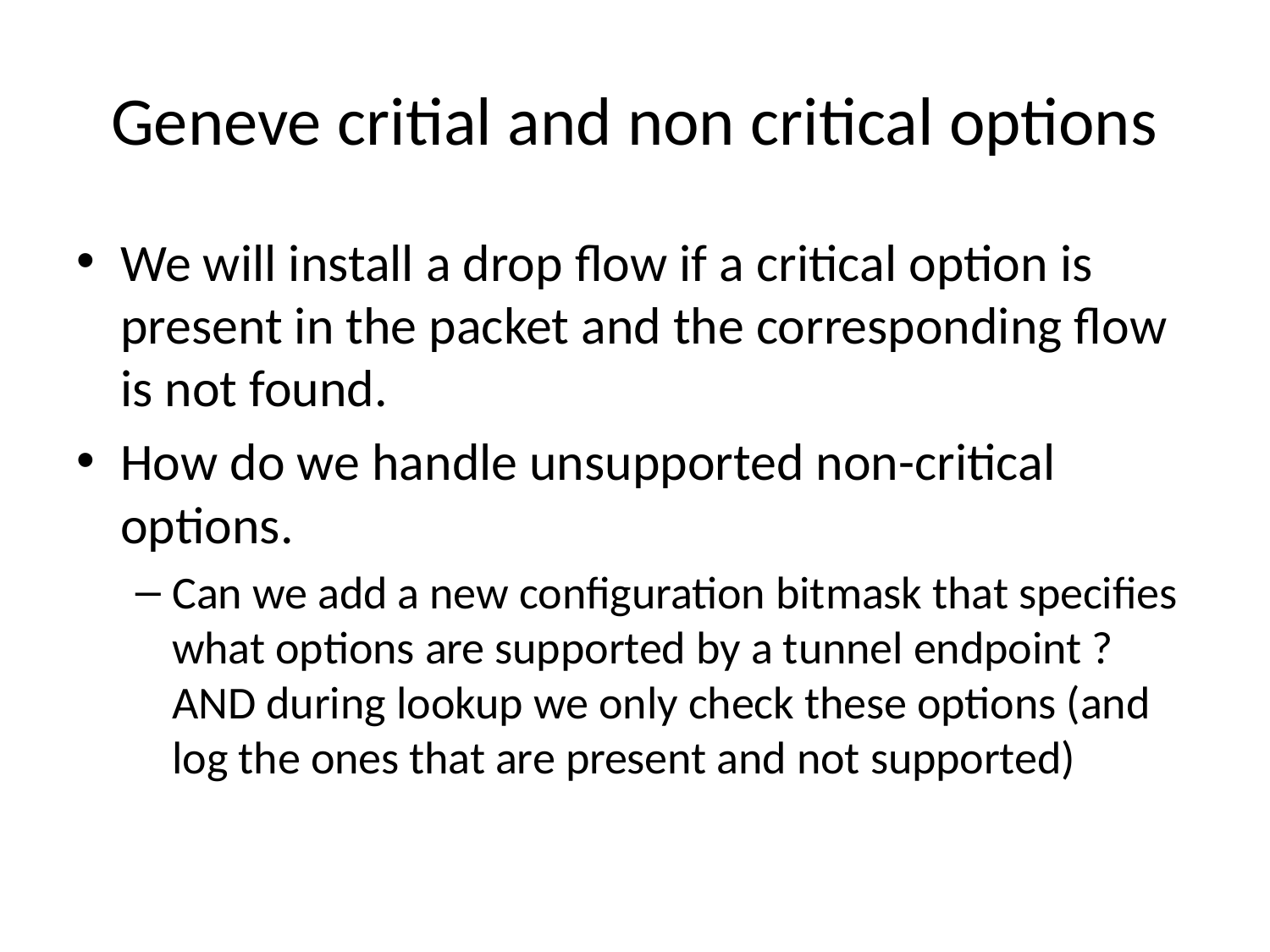

# Geneve critial and non critical options
We will install a drop flow if a critical option is present in the packet and the corresponding flow is not found.
How do we handle unsupported non-critical options.
Can we add a new configuration bitmask that specifies what options are supported by a tunnel endpoint ? AND during lookup we only check these options (and log the ones that are present and not supported)